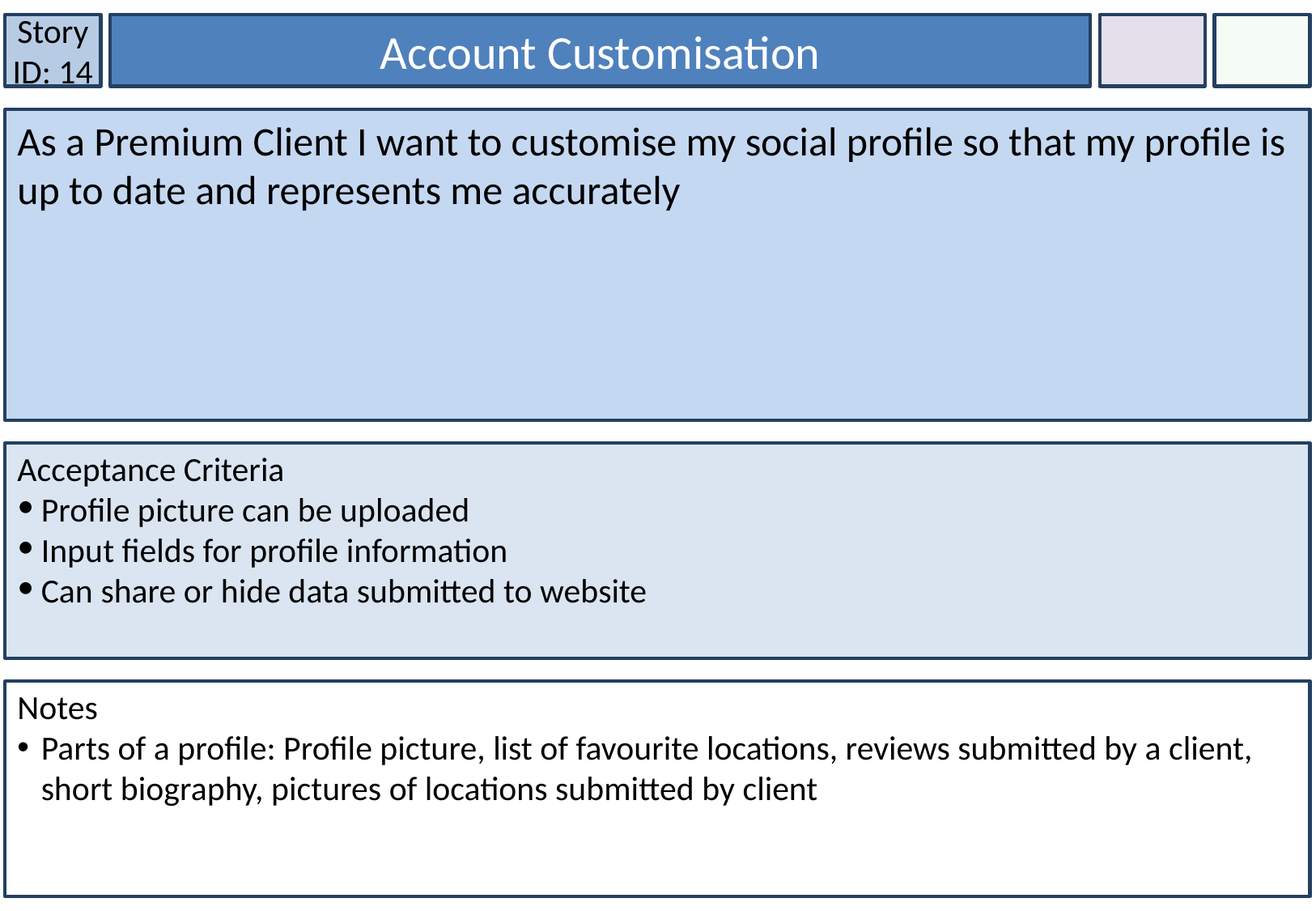

Story ID: 14
Account Customisation

As a Premium Client I want to customise my social profile so that my profile is up to date and represents me accurately
Acceptance Criteria
Profile picture can be uploaded
Input fields for profile information
Can share or hide data submitted to website
Notes
Parts of a profile: Profile picture, list of favourite locations, reviews submitted by a client, short biography, pictures of locations submitted by client